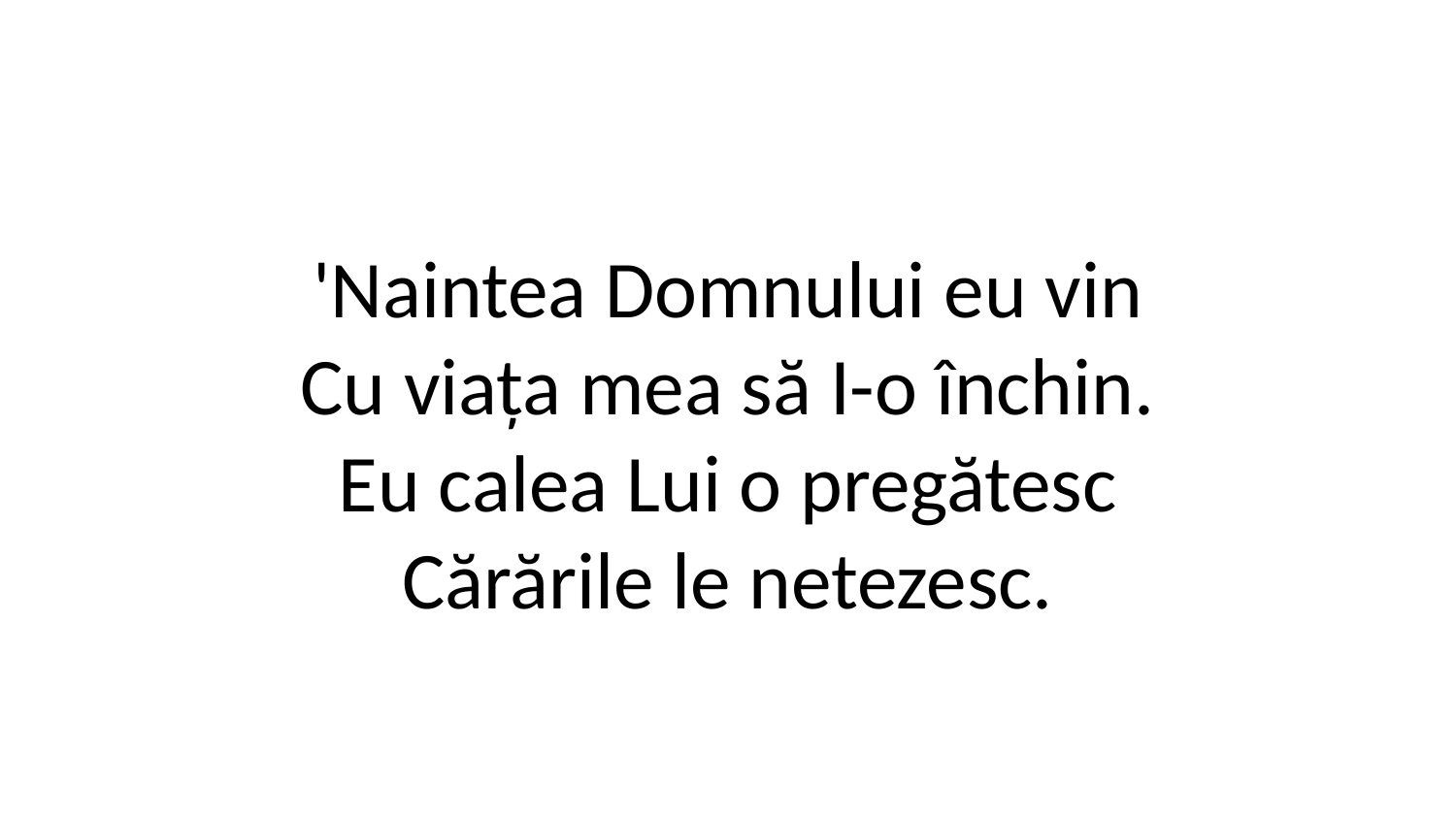

'Naintea Domnului eu vin
Cu viața mea să I-o închin.
Eu calea Lui o pregătesc
Cărările le netezesc.